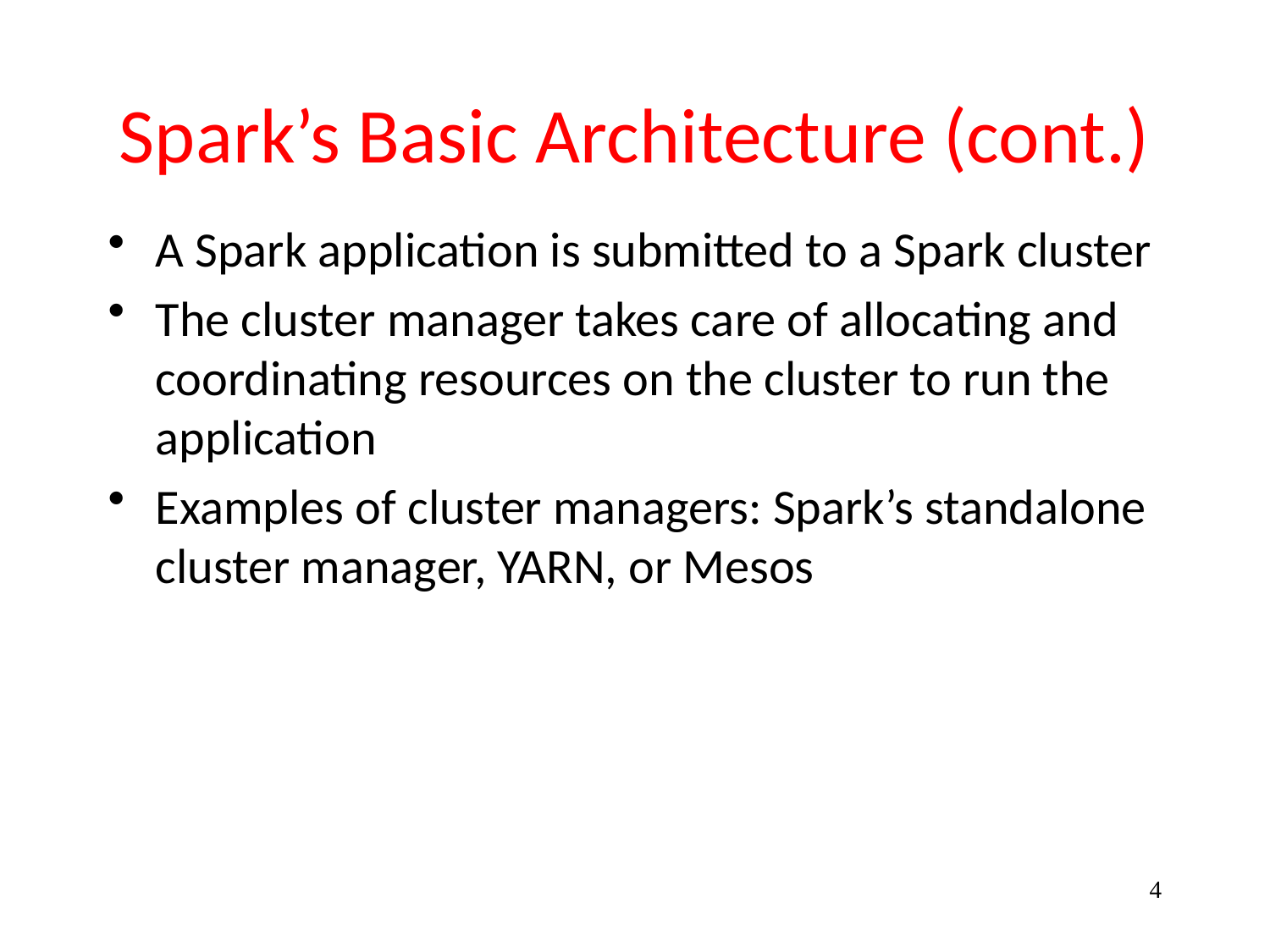

# Spark’s Basic Architecture (cont.)
A Spark application is submitted to a Spark cluster
The cluster manager takes care of allocating and coordinating resources on the cluster to run the application
Examples of cluster managers: Spark’s standalone cluster manager, YARN, or Mesos

4